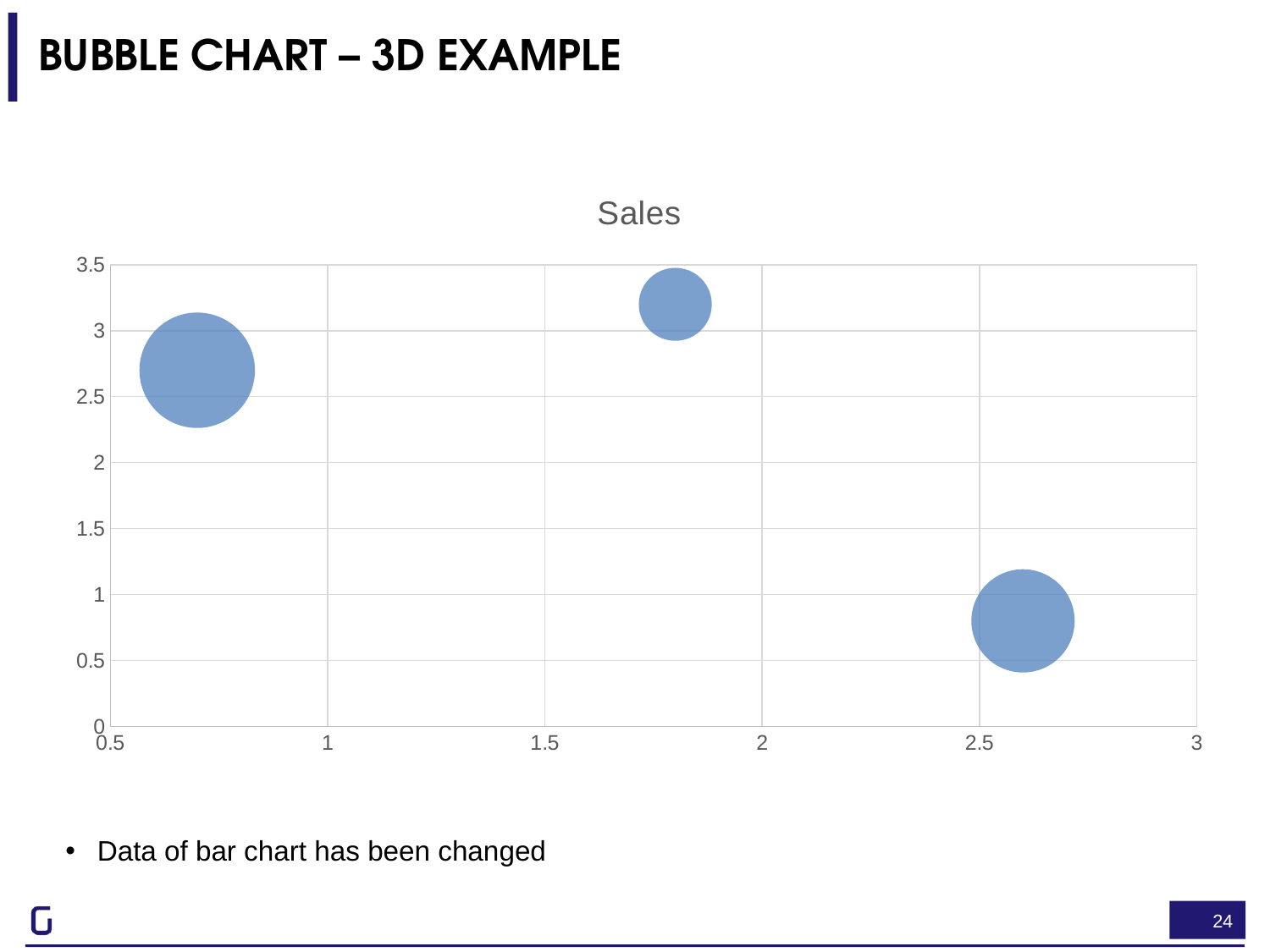

# Bubble Chart – 3D Example

### Chart: Sales

| Category | Y-Values |
|---|---|
Data of bar chart has been changed